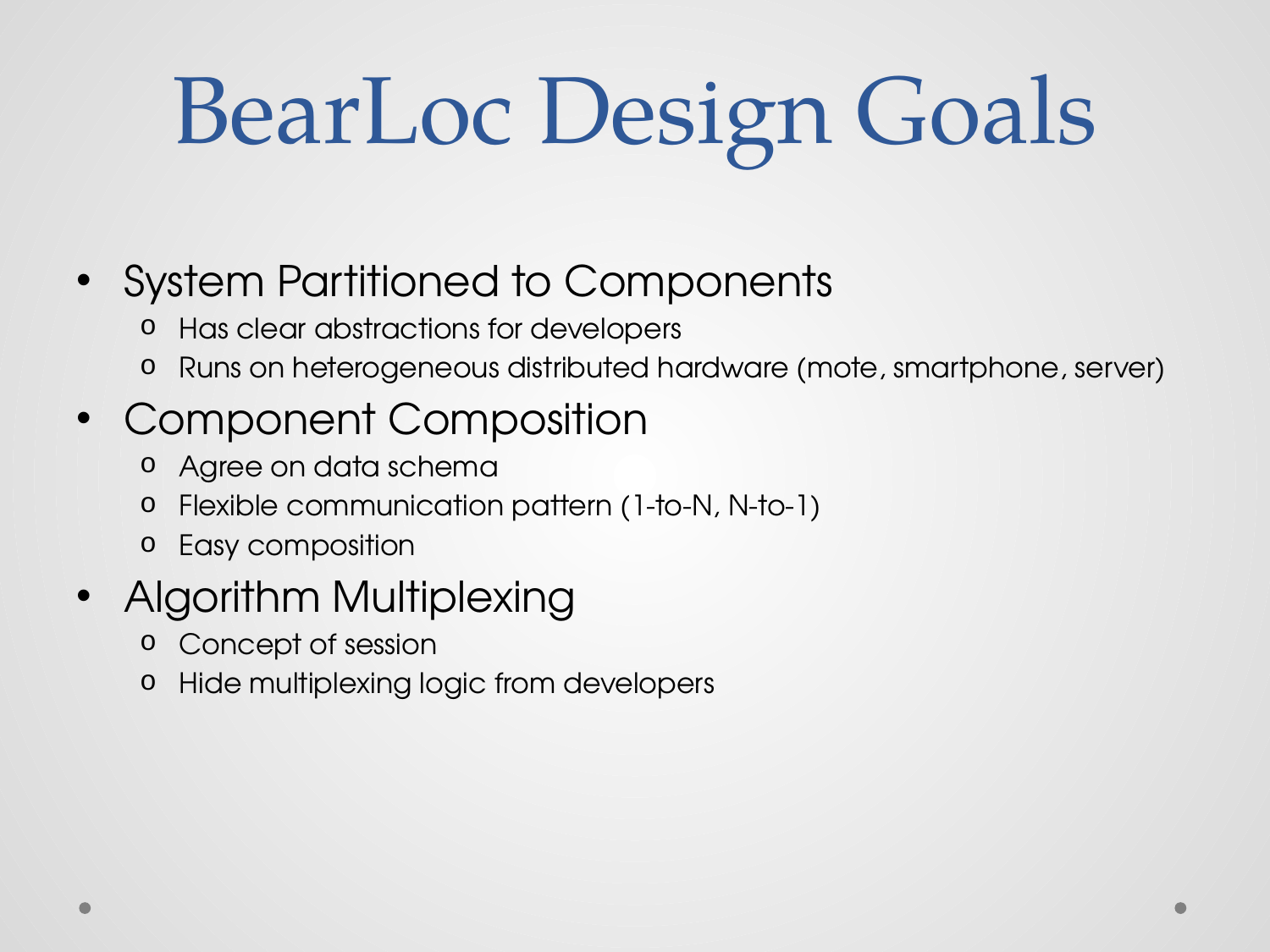

# BearLoc Design Goals
System Partitioned to Components
Has clear abstractions for developers
Runs on heterogeneous distributed hardware (mote, smartphone, server)
Component Composition
Agree on data schema
Flexible communication pattern (1-to-N, N-to-1)
Easy composition
Algorithm Multiplexing
Concept of session
Hide multiplexing logic from developers